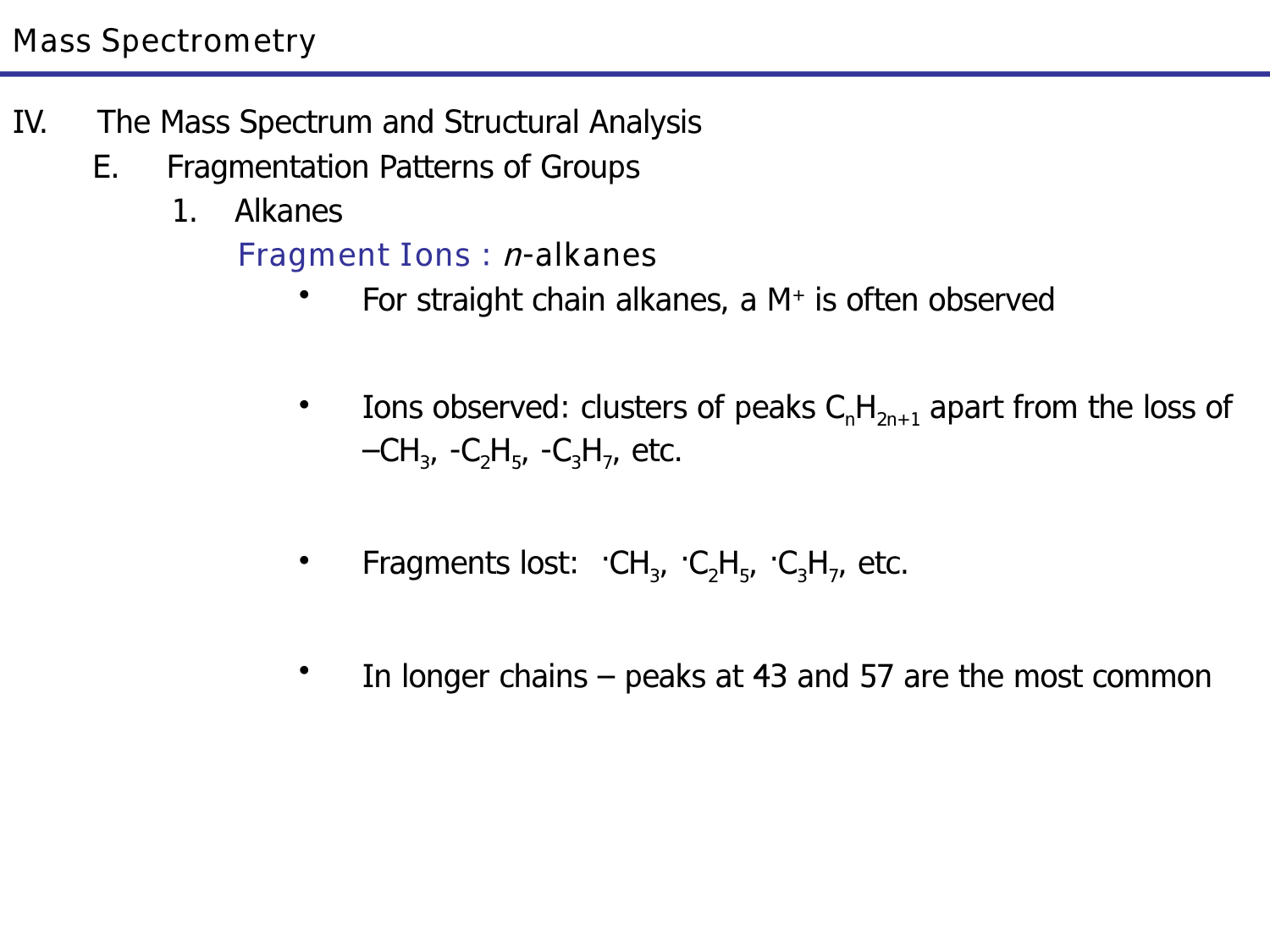

# Mass Spectrometry
The Mass Spectrum and Structural Analysis
Fragmentation Patterns of Groups
Alkanes
Fragment Ions : n-alkanes
For straight chain alkanes, a M+ is often observed

Ions observed: clusters of peaks CnH2n+1 apart from the loss of –CH3, -C2H5, -C3H7, etc.

Fragments lost:  ·CH3, ·C2H5, ·C3H7, etc.

In longer chains – peaks at 43 and 57 are the most common